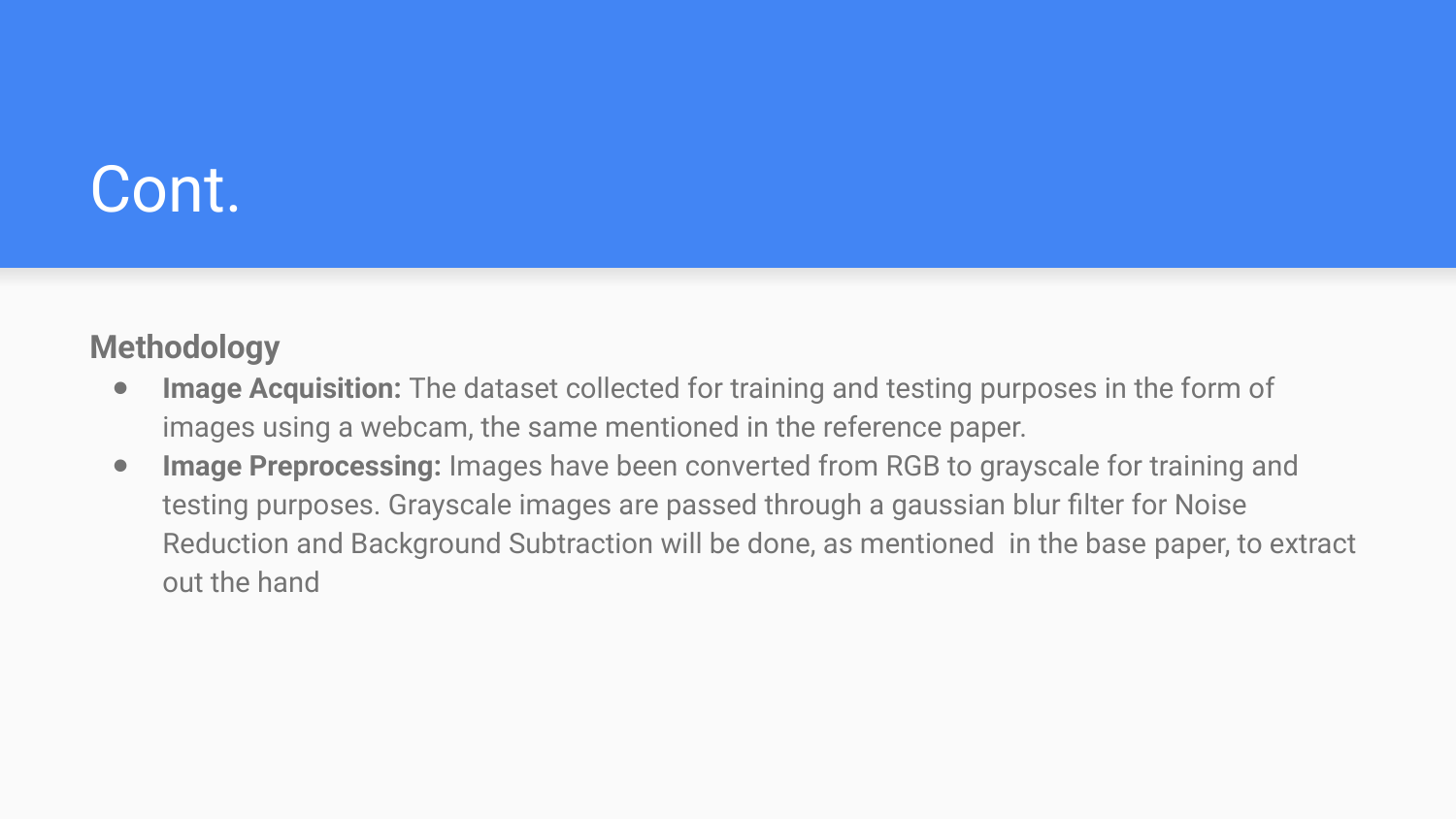

# Cont.
Methodology
Image Acquisition: The dataset collected for training and testing purposes in the form of images using a webcam, the same mentioned in the reference paper.
Image Preprocessing: Images have been converted from RGB to grayscale for training and testing purposes. Grayscale images are passed through a gaussian blur filter for Noise Reduction and Background Subtraction will be done, as mentioned  in the base paper, to extract out the hand